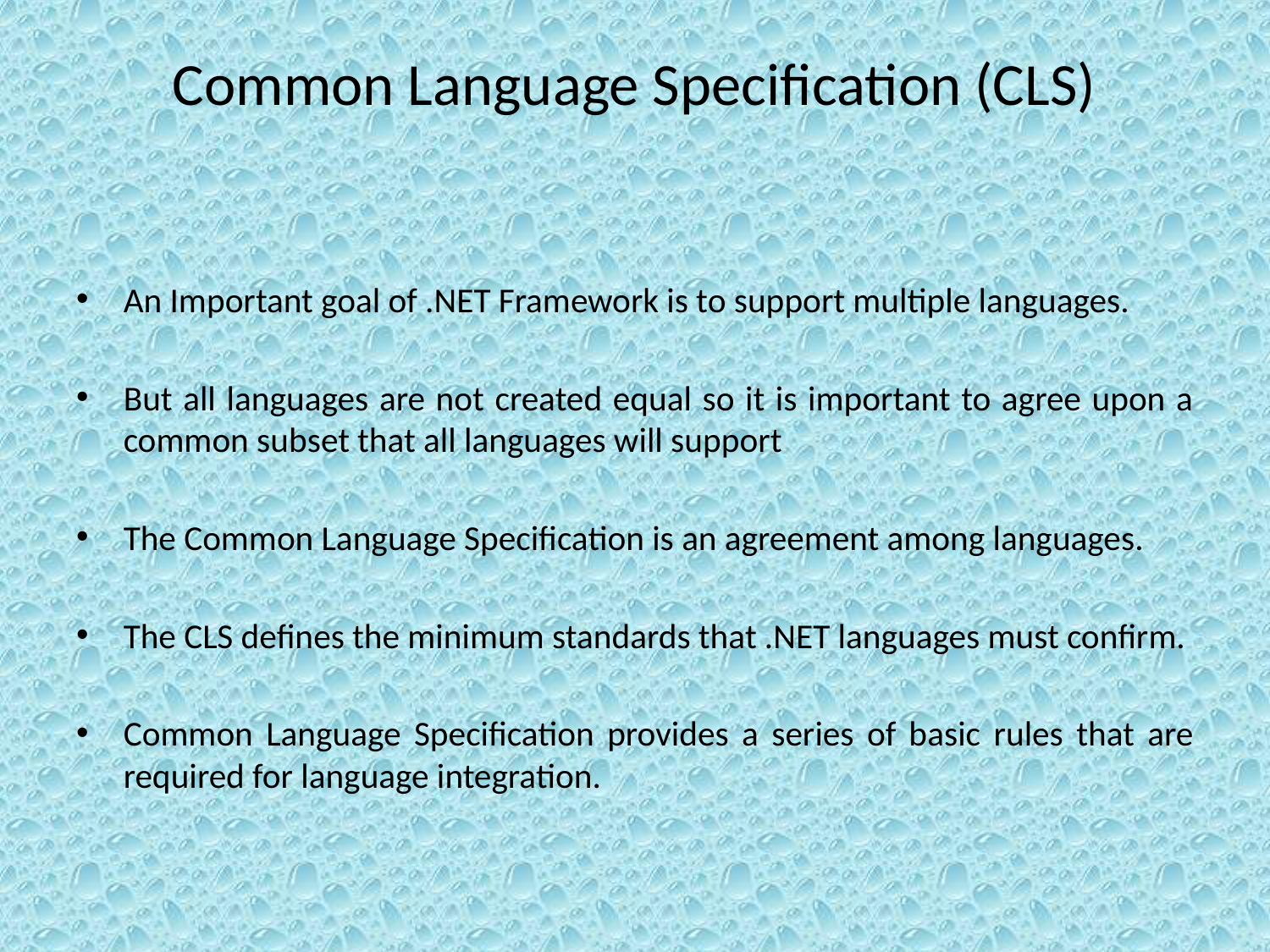

# Common Language Specification (CLS)

An Important goal of .NET Framework is to support multiple languages.

But all languages are not created equal so it is important to agree upon a common subset that all languages will support

The Common Language Specification is an agreement among languages.

The CLS defines the minimum standards that .NET languages must confirm.

Common Language Specification provides a series of basic rules that are required for language integration.